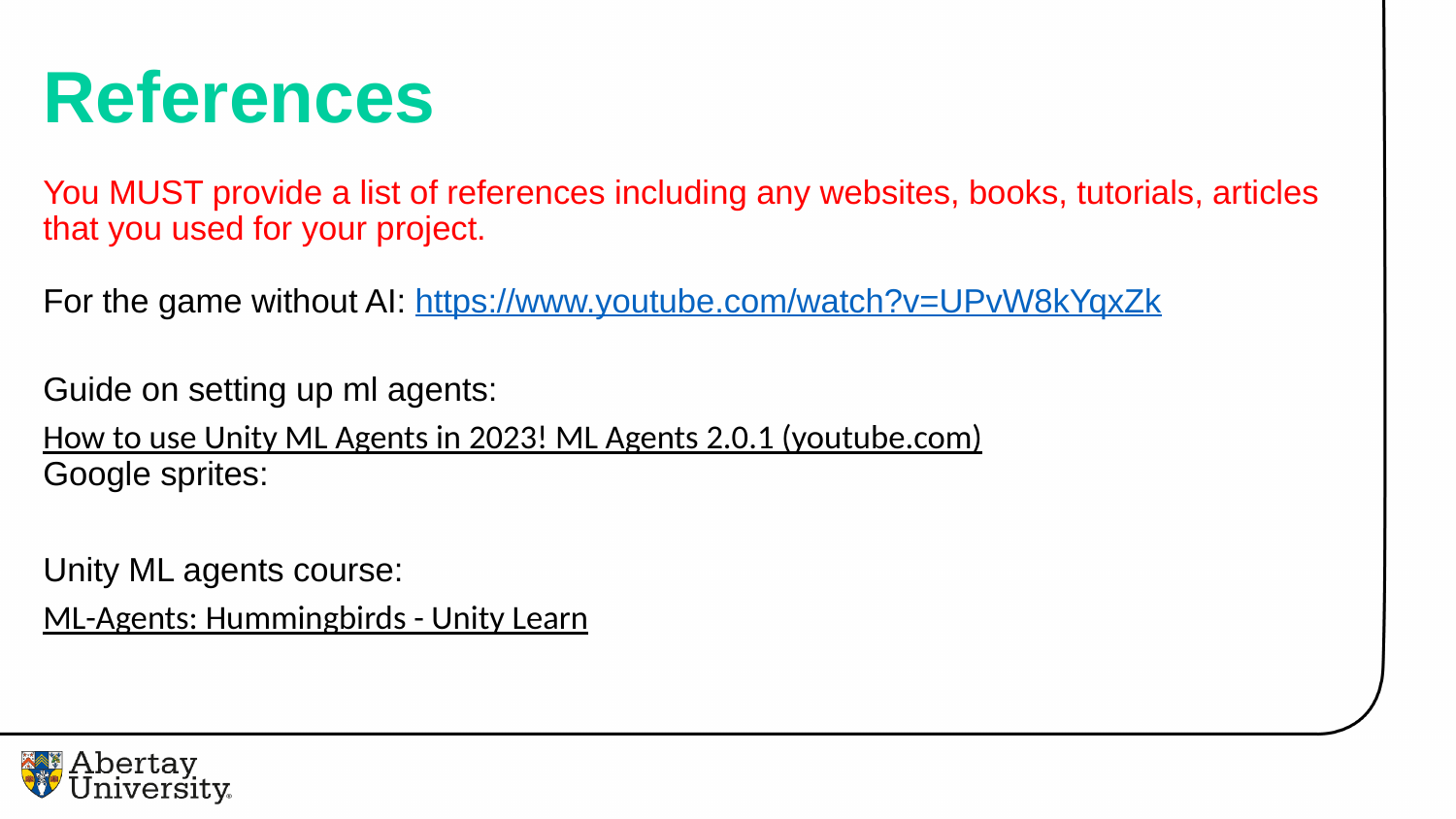

# References
You MUST provide a list of references including any websites, books, tutorials, articles that you used for your project.
For the game without AI: https://www.youtube.com/watch?v=UPvW8kYqxZk
Guide on setting up ml agents:
How to use Unity ML Agents in 2023! ML Agents 2.0.1 (youtube.com)
Google sprites:

Unity ML agents course:
ML-Agents: Hummingbirds - Unity Learn